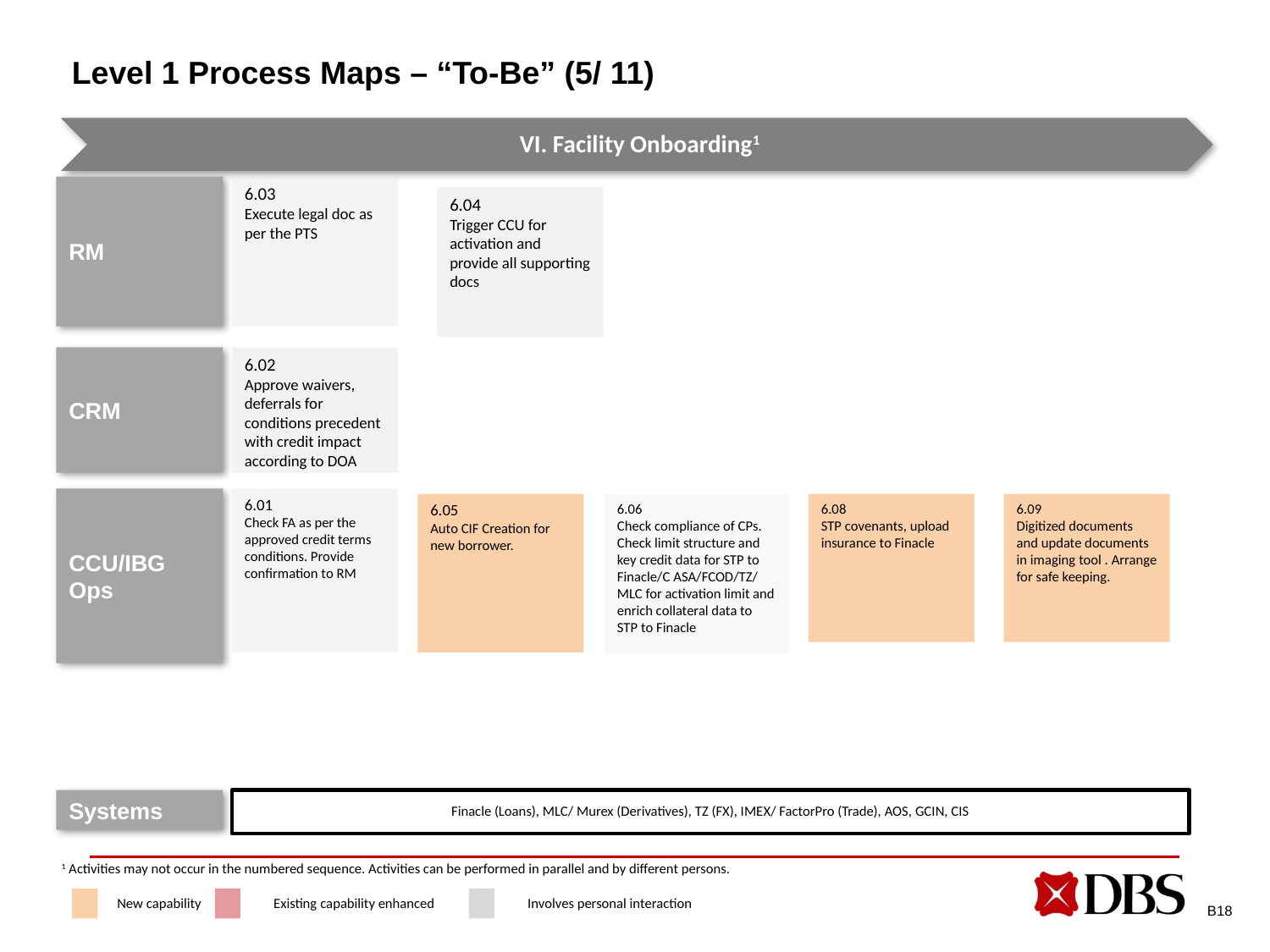

# Level 1 Process Maps – “To-Be” (5/ 11)
VI. Facility Onboarding1
RM
6.03
Execute legal doc as per the PTS
6.04
Trigger CCU for activation and provide all supporting docs
CRM
6.02
Approve waivers, deferrals for conditions precedent with credit impact according to DOA
CCU/IBG Ops
6.01
Check FA as per the approved credit terms conditions. Provide confirmation to RM
6.05
Auto CIF Creation for new borrower.
6.06
Check compliance of CPs. Check limit structure and key credit data for STP to Finacle/C ASA/FCOD/TZ/
MLC for activation limit and enrich collateral data to STP to Finacle

6.08
STP covenants, upload insurance to Finacle
6.09
Digitized documents and update documents in imaging tool . Arrange for safe keeping.

Systems
Finacle (Loans), MLC/ Murex (Derivatives), TZ (FX), IMEX/ FactorPro (Trade), AOS, GCIN, CIS
1 Activities may not occur in the numbered sequence. Activities can be performed in parallel and by different persons.

B18

New capability

Existing capability enhanced

Involves personal interaction